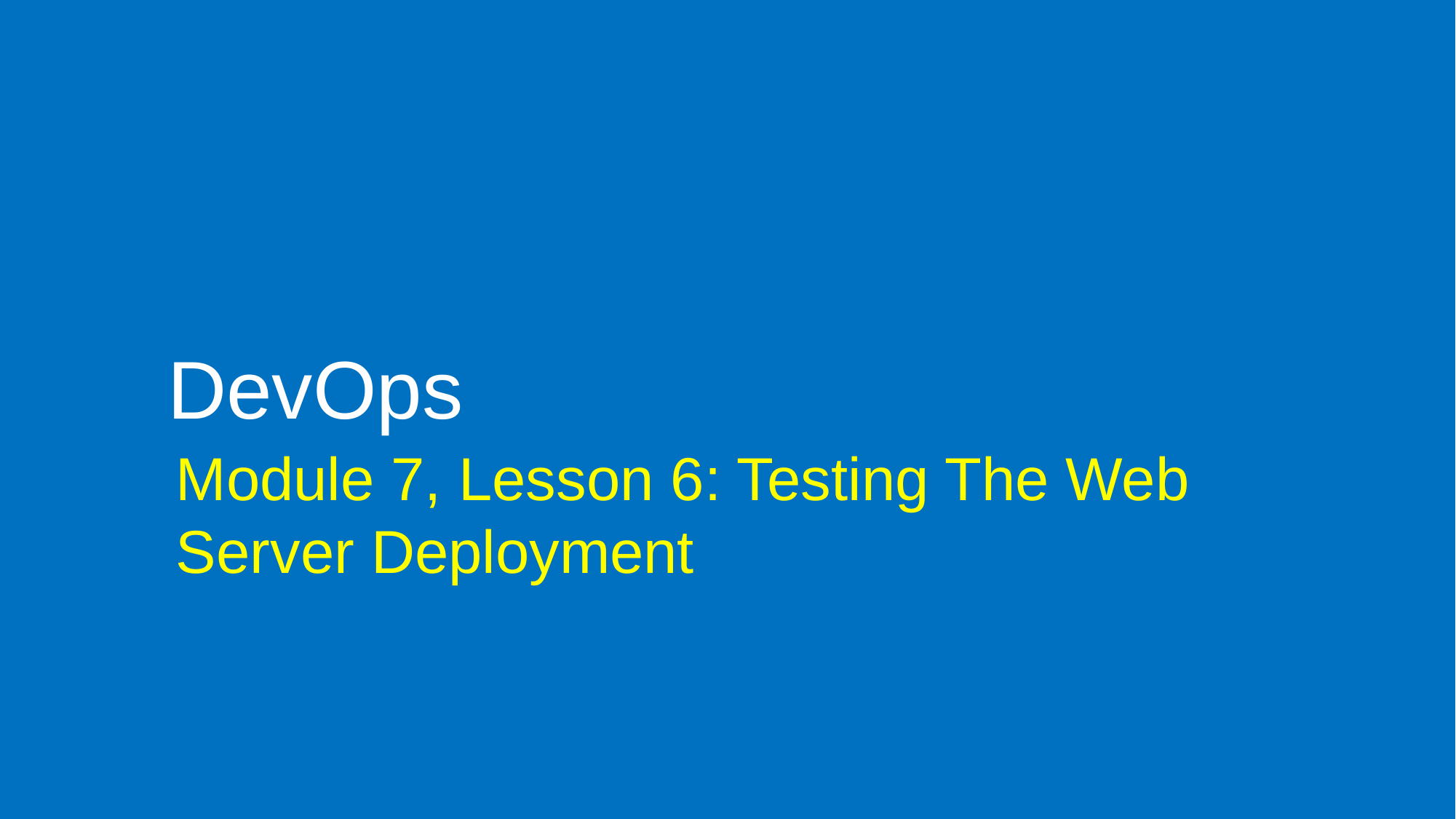

# DevOps
Module 7, Lesson 6: Testing The Web Server Deployment